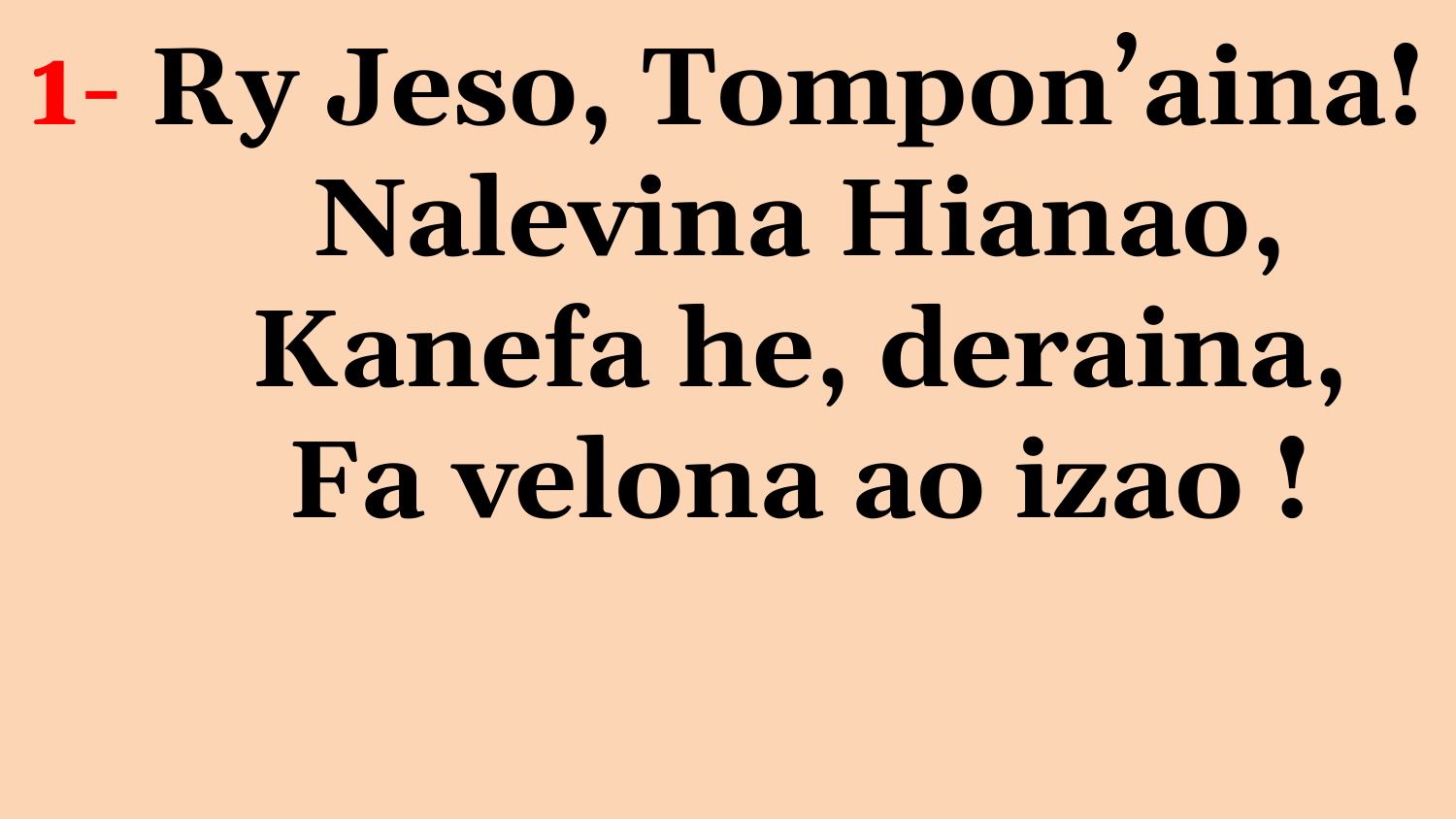

# 1- Ry Jeso, Tompon’aina! Nalevina Hianao, Kanefa he, deraina, Fa velona ao izao !